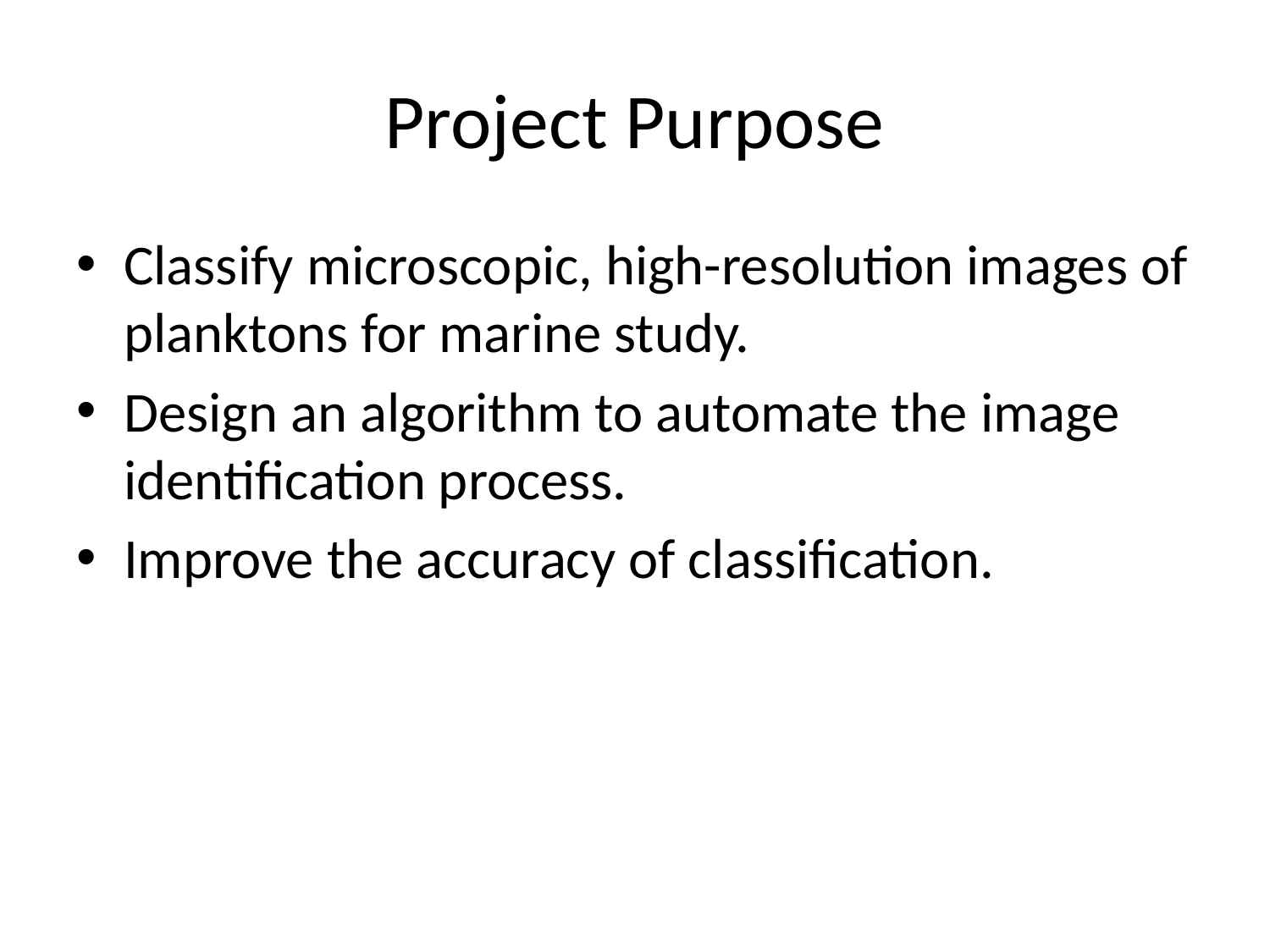

# Project Purpose
Classify microscopic, high-resolution images of planktons for marine study.
Design an algorithm to automate the image identification process.
Improve the accuracy of classification.